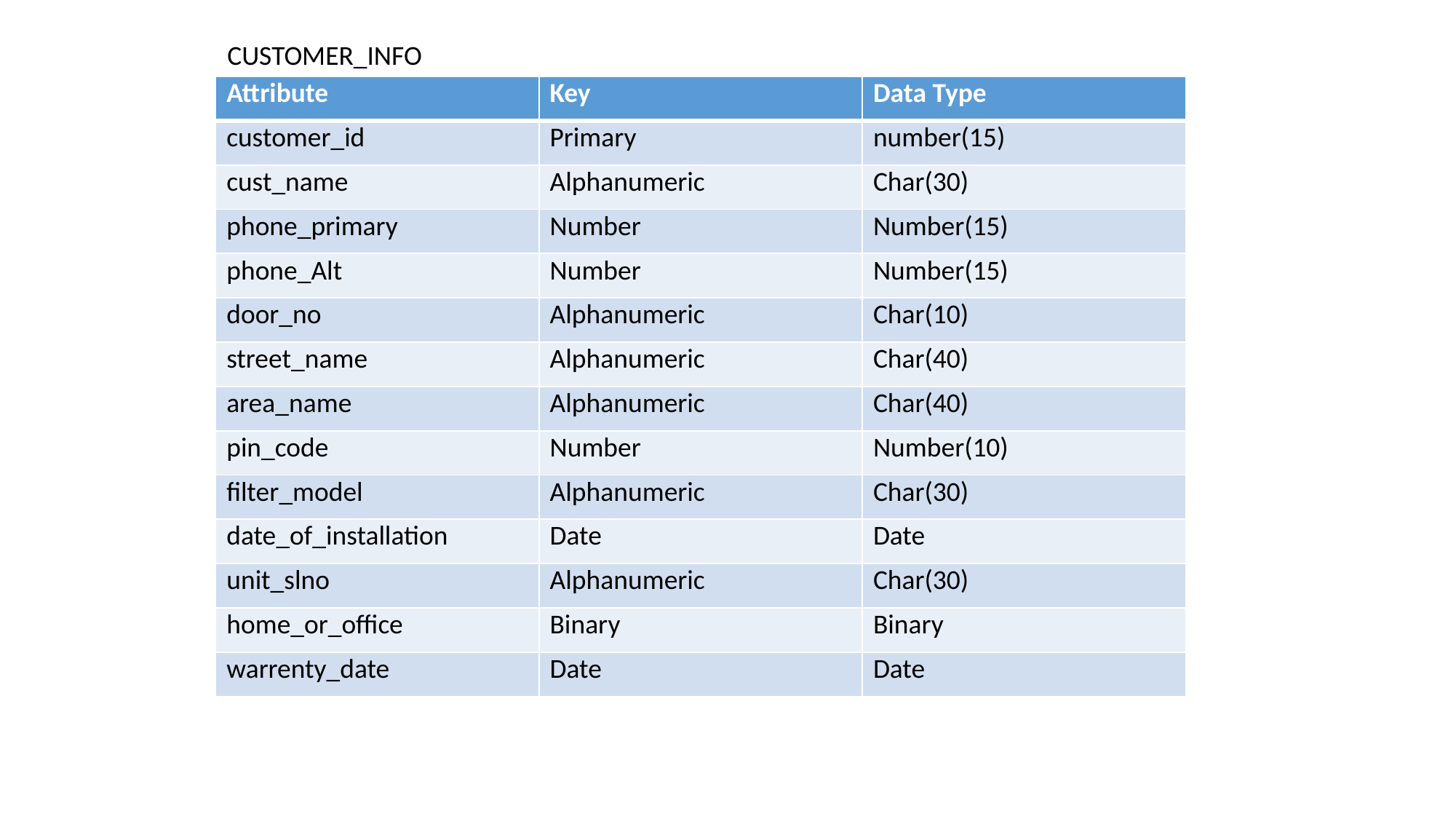

CUSTOMER_INFO
| Attribute | Key | Data Type |
| --- | --- | --- |
| customer\_id | Primary | number(15) |
| cust\_name | Alphanumeric | Char(30) |
| phone\_primary | Number | Number(15) |
| phone\_Alt | Number | Number(15) |
| door\_no | Alphanumeric | Char(10) |
| street\_name | Alphanumeric | Char(40) |
| area\_name | Alphanumeric | Char(40) |
| pin\_code | Number | Number(10) |
| filter\_model | Alphanumeric | Char(30) |
| date\_of\_installation | Date | Date |
| unit\_slno | Alphanumeric | Char(30) |
| home\_or\_office | Binary | Binary |
| warrenty\_date | Date | Date |